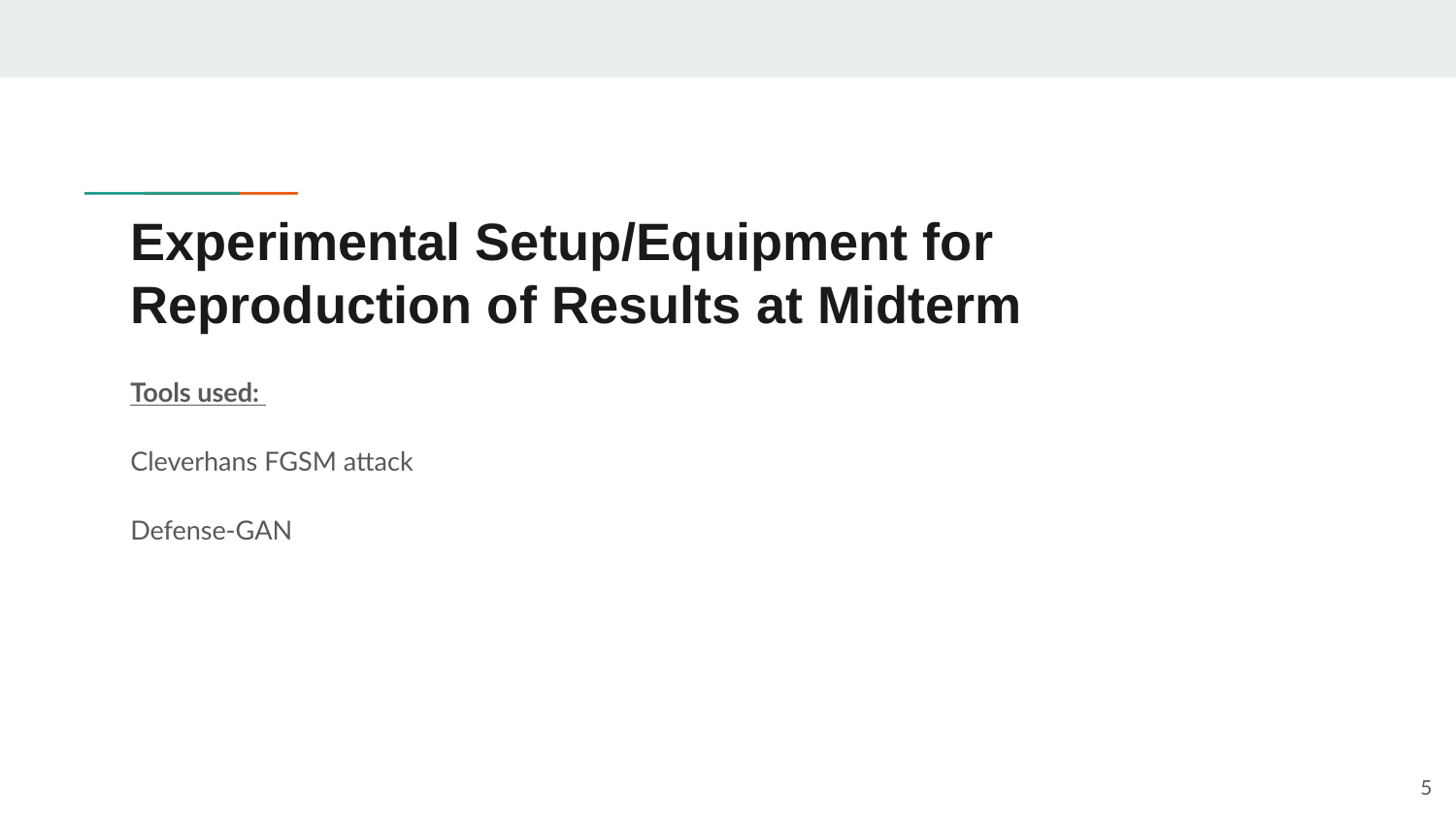

# Experimental Setup/Equipment for Reproduction of Results at Midterm
Tools used:
Cleverhans FGSM attack
Defense-GAN

5